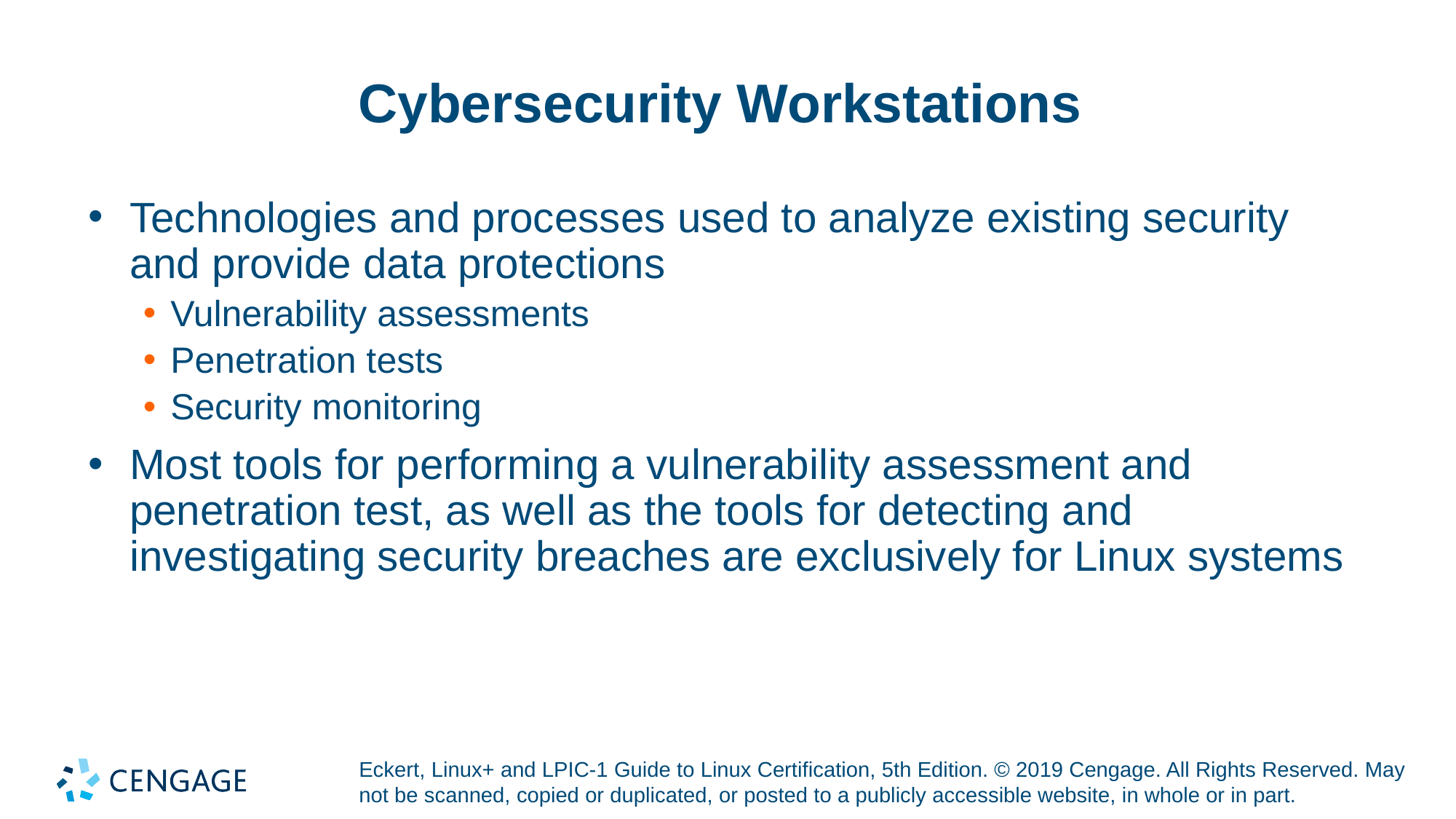

# Cybersecurity Workstations
Technologies and processes used to analyze existing security and provide data protections
Vulnerability assessments
Penetration tests
Security monitoring
Most tools for performing a vulnerability assessment and penetration test, as well as the tools for detecting and investigating security breaches are exclusively for Linux systems